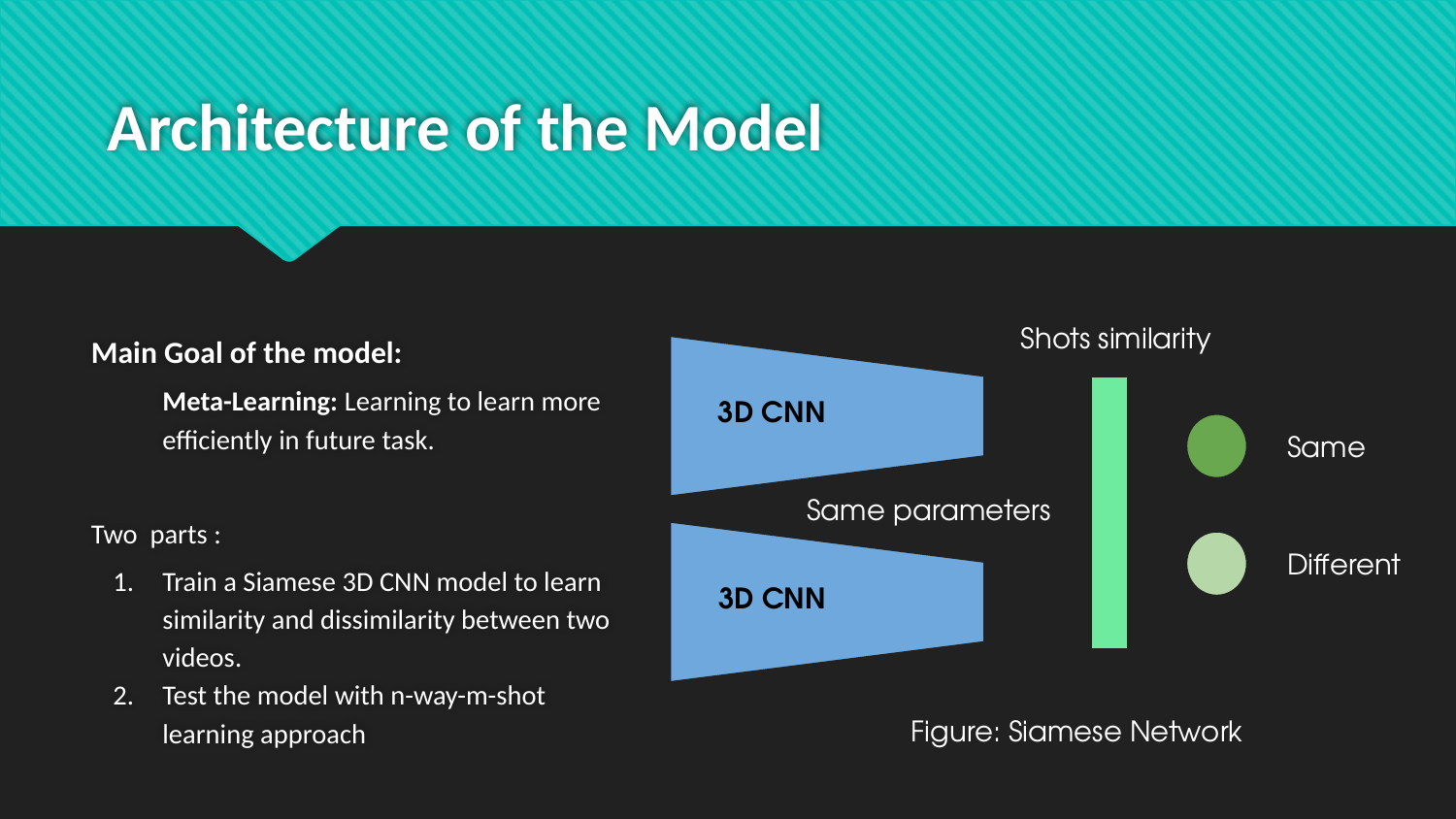

# Architecture of the Model
Shots similarity
Main Goal of the model:
Meta-Learning: Learning to learn more efficiently in future task.

Two  parts :
Train a Siamese 3D CNN model to learn similarity and dissimilarity between two videos.
Test the model with n-way-m-shot learning approach

3D CNN

Same
Same parameters

3D CNN

Different
Figure: Siamese Network